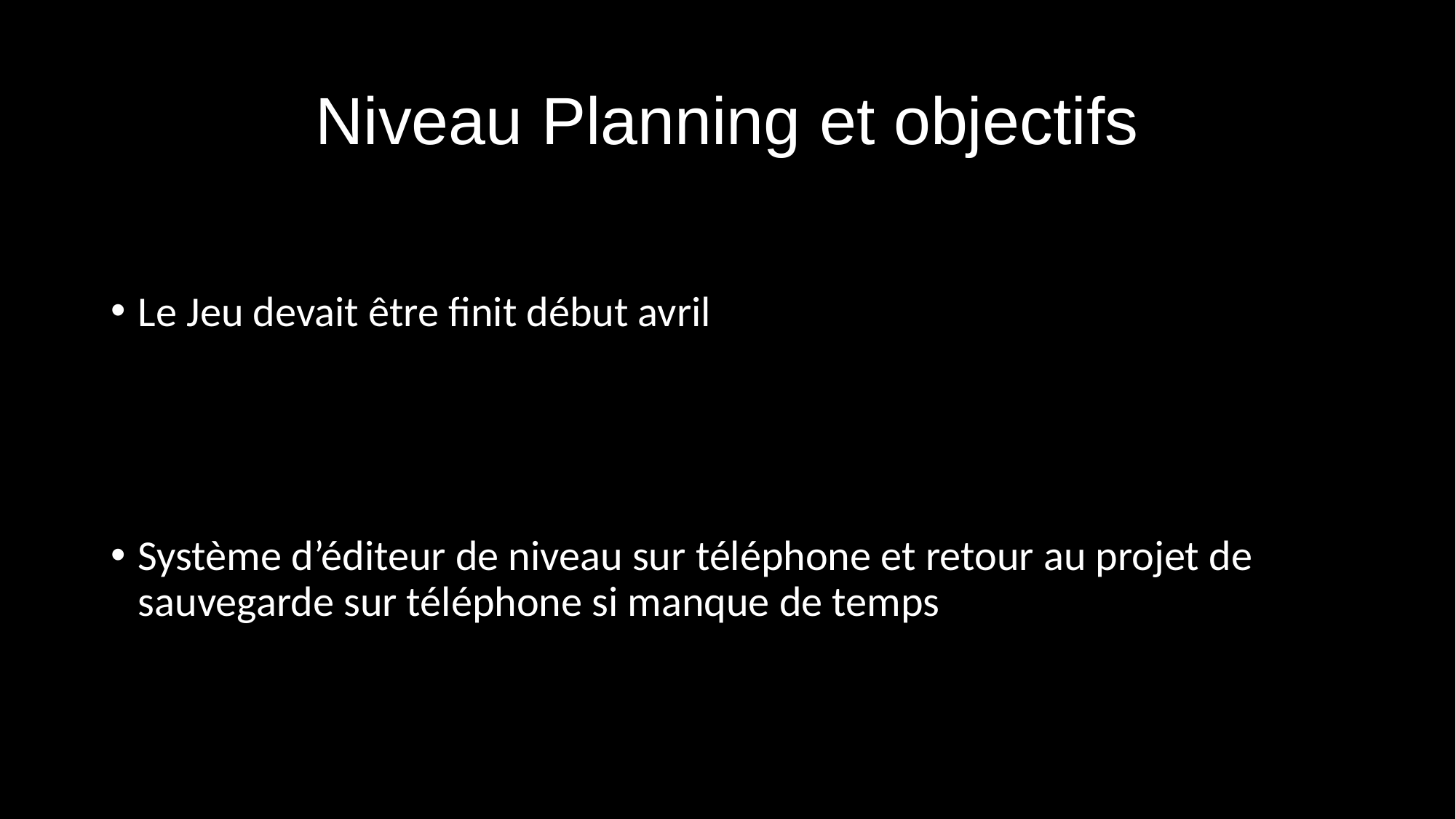

# Niveau Planning et objectifs

Le Jeu devait être finit début avril

Système d’éditeur de niveau sur téléphone et retour au projet de sauvegarde sur téléphone si manque de temps